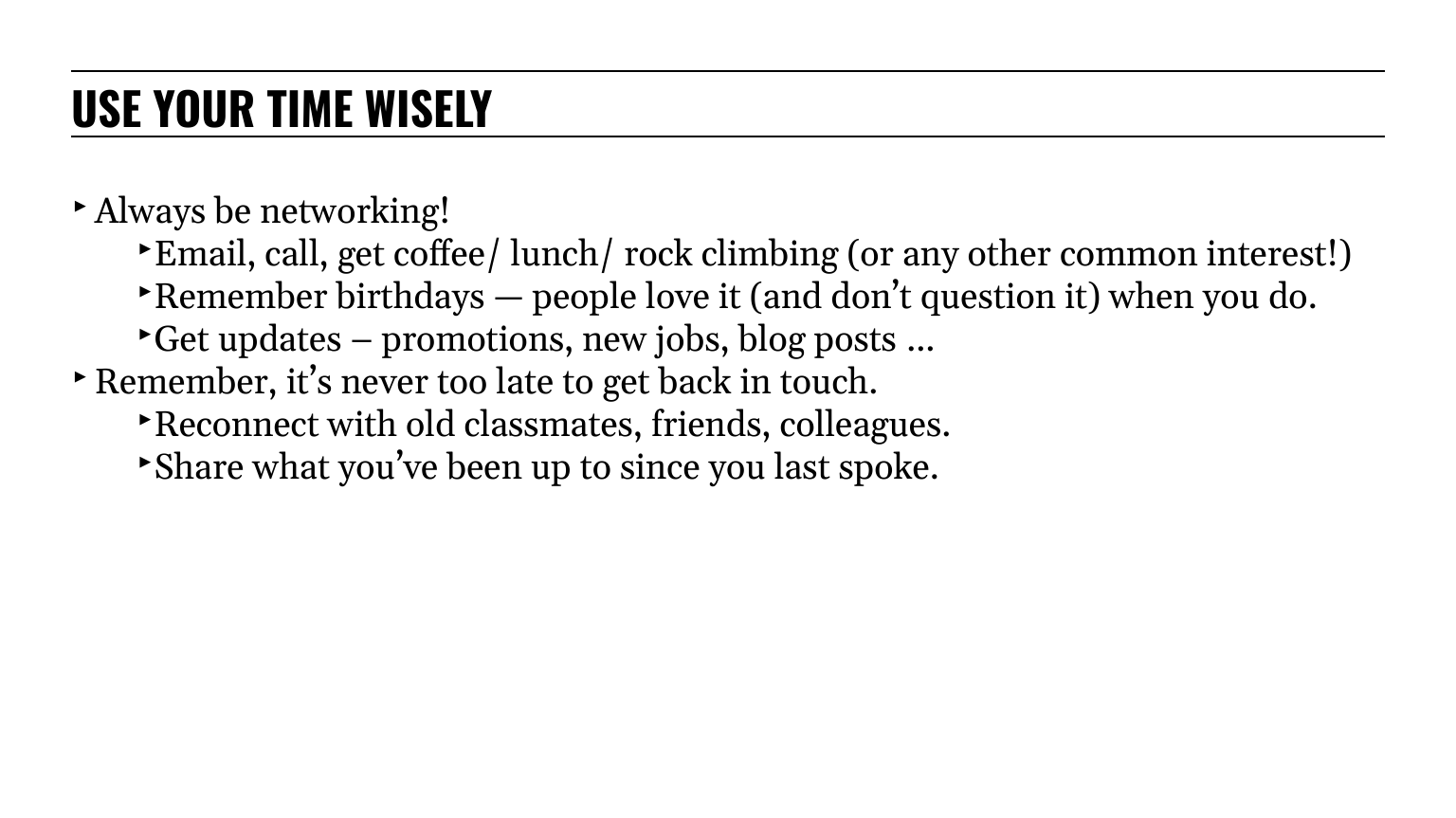

USE YOUR TIME WISELY

Always be networking!
Email, call, get coffee/ lunch/ rock climbing (or any other common interest!)
Remember birthdays — people love it (and don’t question it) when you do.
Get updates – promotions, new jobs, blog posts …
Remember, it’s never too late to get back in touch.
Reconnect with old classmates, friends, colleagues.
Share what you’ve been up to since you last spoke.